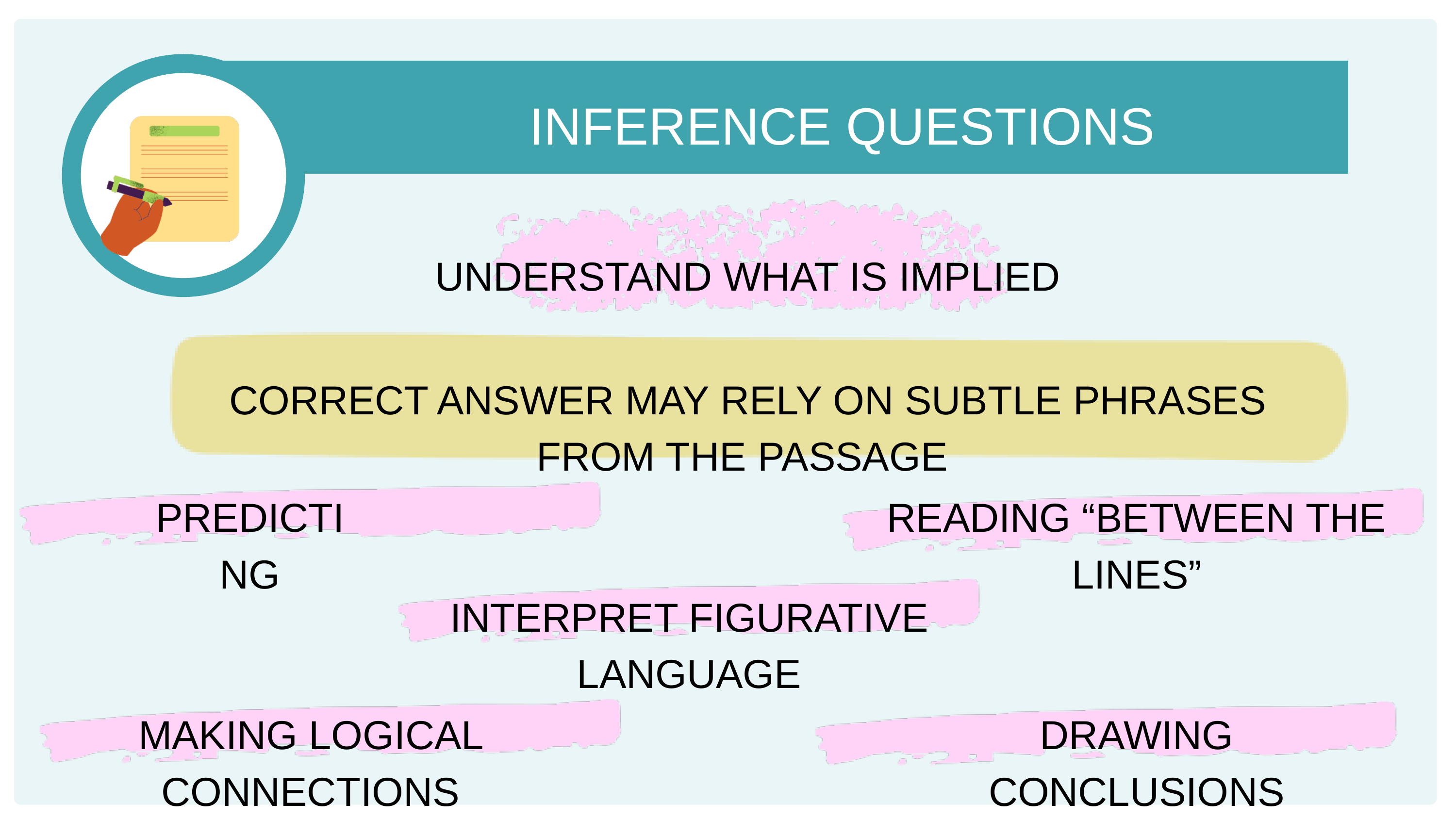

INFERENCE QUESTIONS

UNDERSTAND WHAT IS IMPLIED

CORRECT ANSWER MAY RELY ON SUBTLE PHRASES FROM THE PASSAGE

PREDICTING
READING “BETWEEN THE LINES”

INTERPRET FIGURATIVE LANGUAGE

MAKING LOGICAL CONNECTIONS
DRAWING CONCLUSIONS